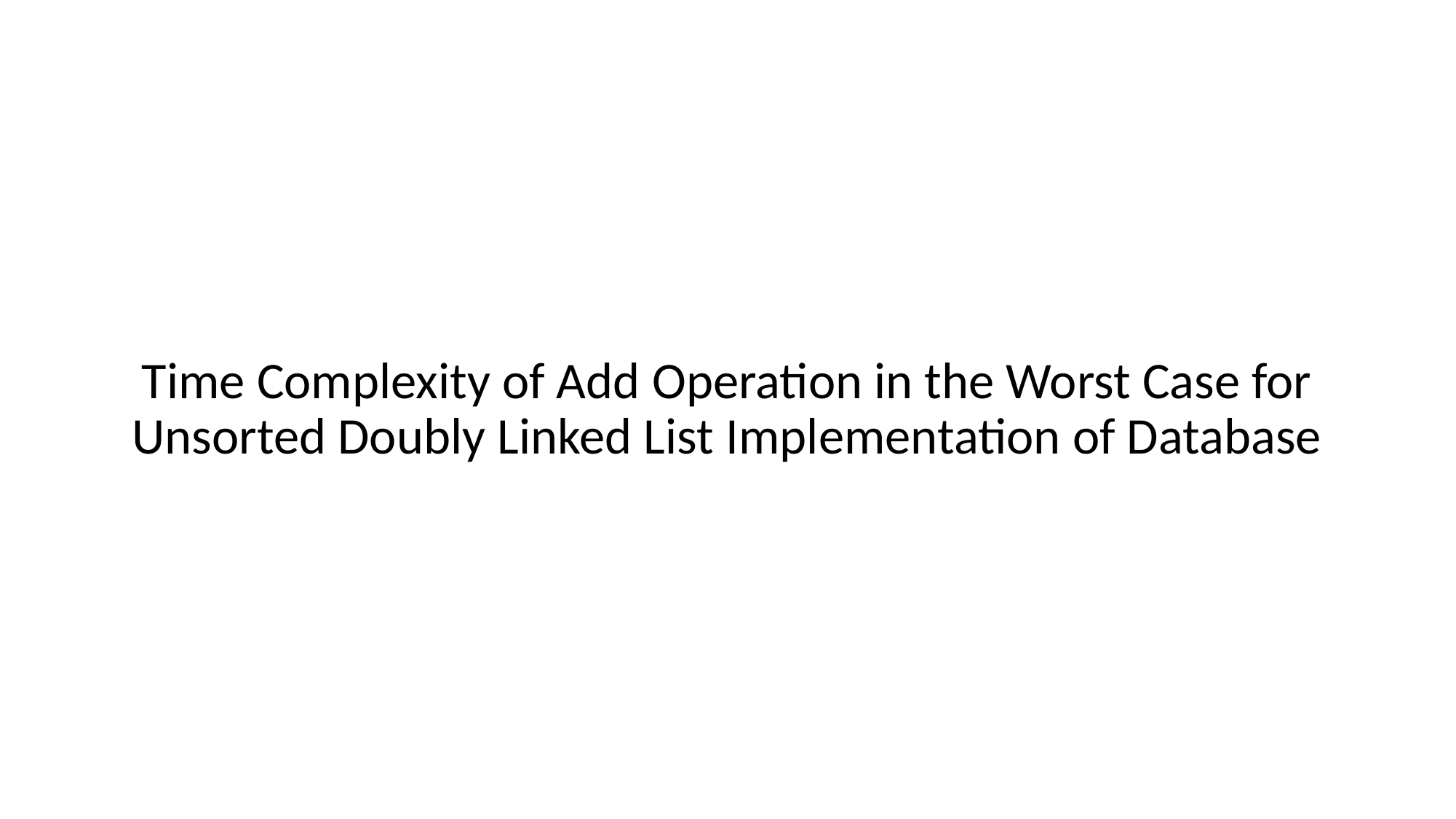

# Time Complexity of Add Operation in the Worst Case for Unsorted Doubly Linked List Implementation of Database